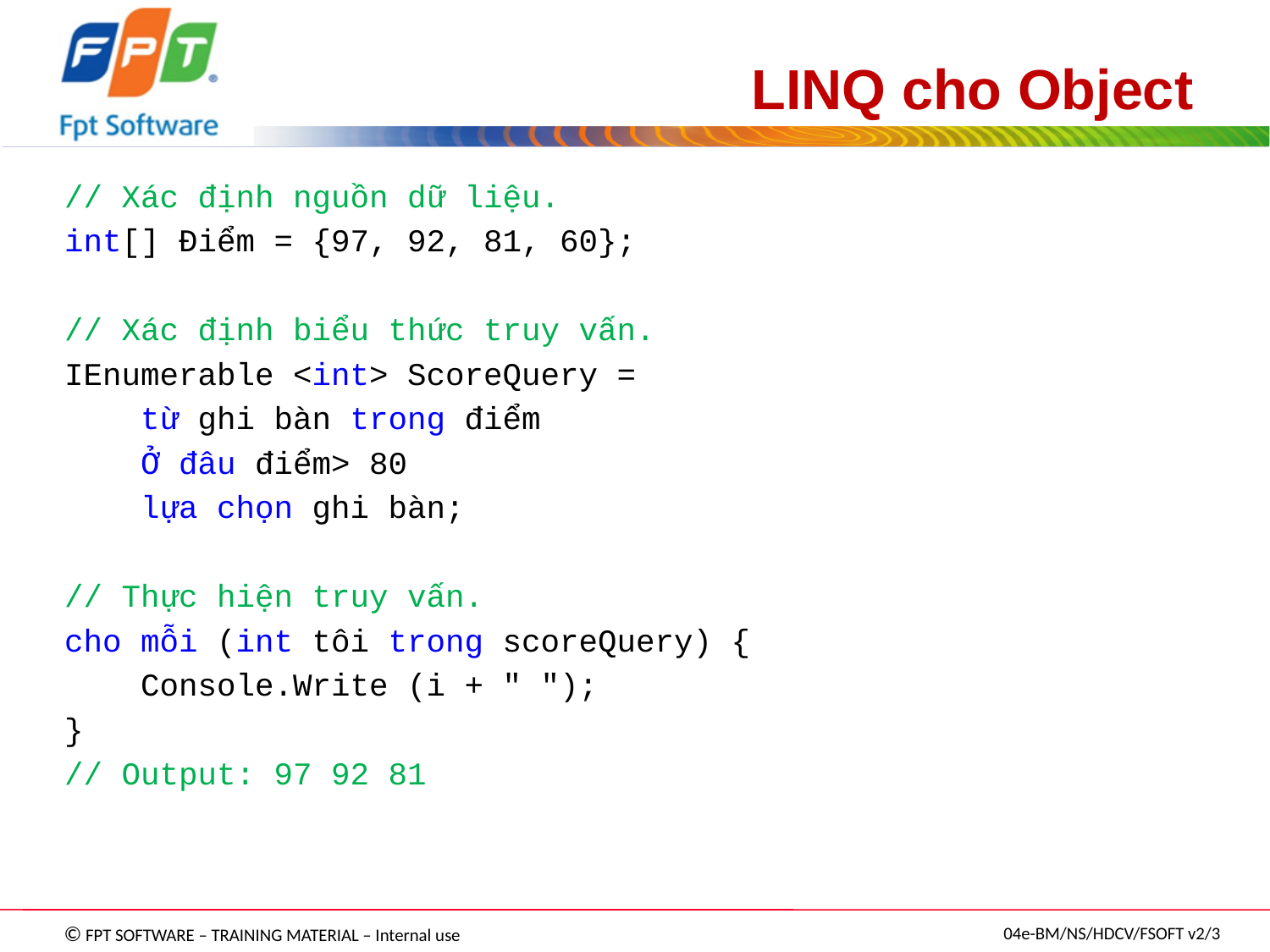

# LINQ cho Object
// Xác định nguồn dữ liệu.
int[] Điểm = {97, 92, 81, 60};

// Xác định biểu thức truy vấn.
IEnumerable <int> ScoreQuery =
    từ ghi bàn trong điểm
    Ở đâu điểm> 80
    lựa chọn ghi bàn;

// Thực hiện truy vấn.
cho mỗi (int tôi trong scoreQuery) {
    Console.Write (i + " ");
}
// Output: 97 92 81